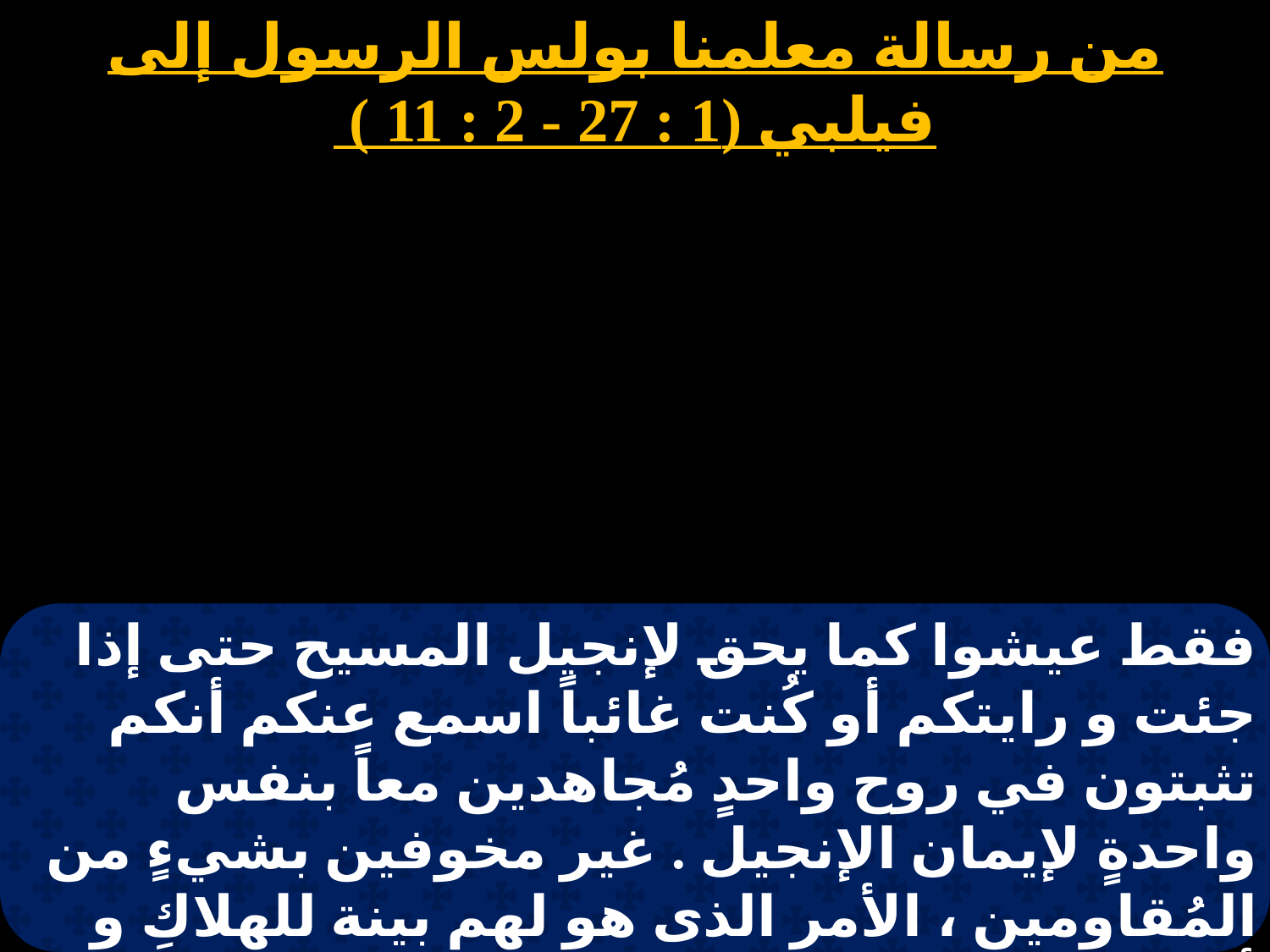

من رسالة معلمنا بولس الرسول إلى فيلبي (1 : 27 - 2 : 11 )
# 4 أبيب
فقط عيشوا كما يحق لإنجيل المسيح حتى إذا جئت و رايتكم أو كُنت غائباً اسمع عنكم أنكم تثبتون في روح واحدٍ مُجاهدين معاً بنفس واحدةٍ لإيمان الإنجيل . غير مخوفين بشيءٍ من المُقاومين ، الأمر الذى هو لهم بينة للهلاكِ و أما لكم فللخلاص و